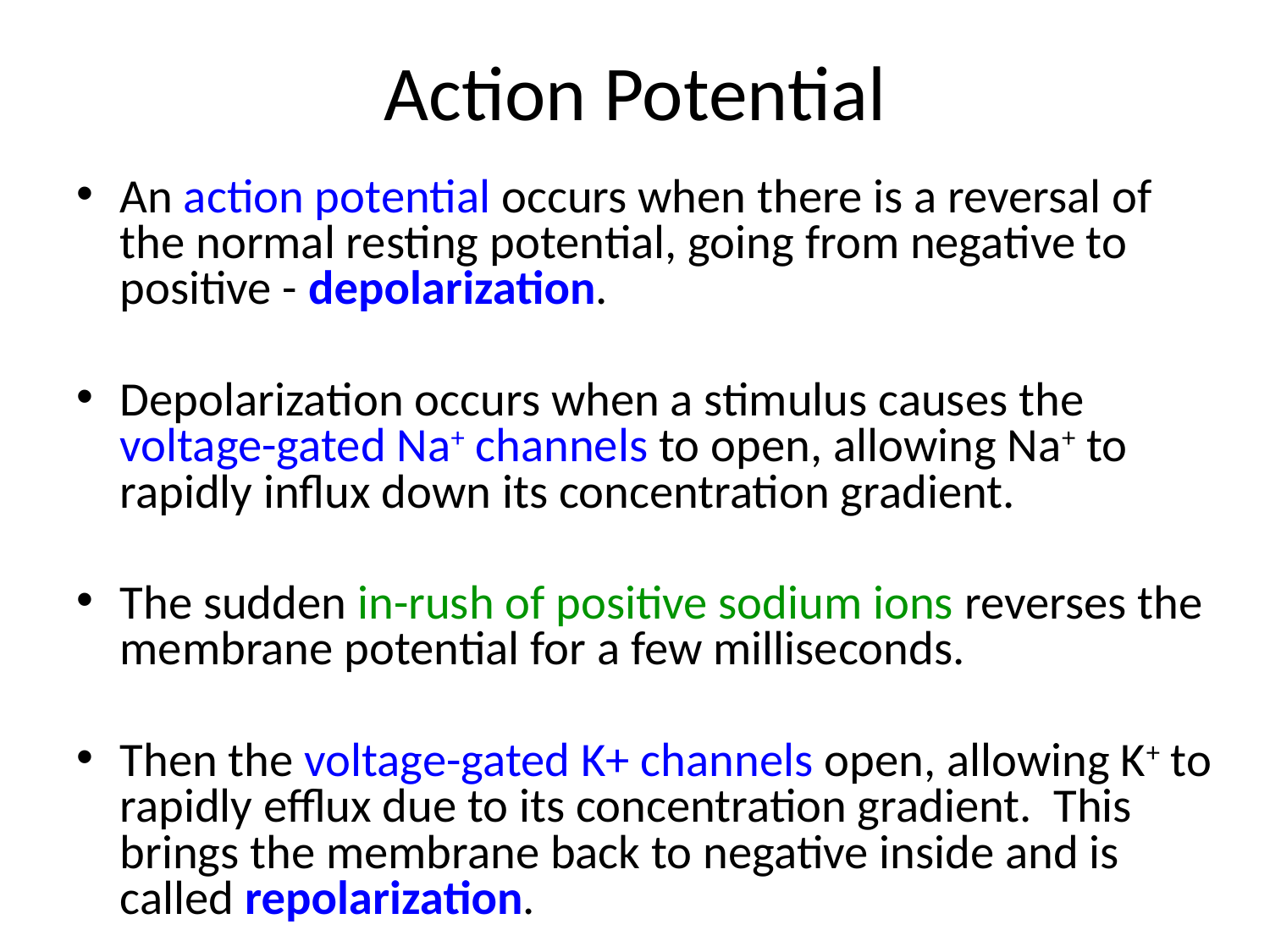

# Action Potential
An action potential occurs when there is a reversal of the normal resting potential, going from negative to positive - depolarization.

Depolarization occurs when a stimulus causes the voltage-gated Na+ channels to open, allowing Na+ to rapidly influx down its concentration gradient.

The sudden in-rush of positive sodium ions reverses the membrane potential for a few milliseconds.

Then the voltage-gated K+ channels open, allowing K+ to rapidly efflux due to its concentration gradient.  This brings the membrane back to negative inside and is called repolarization.